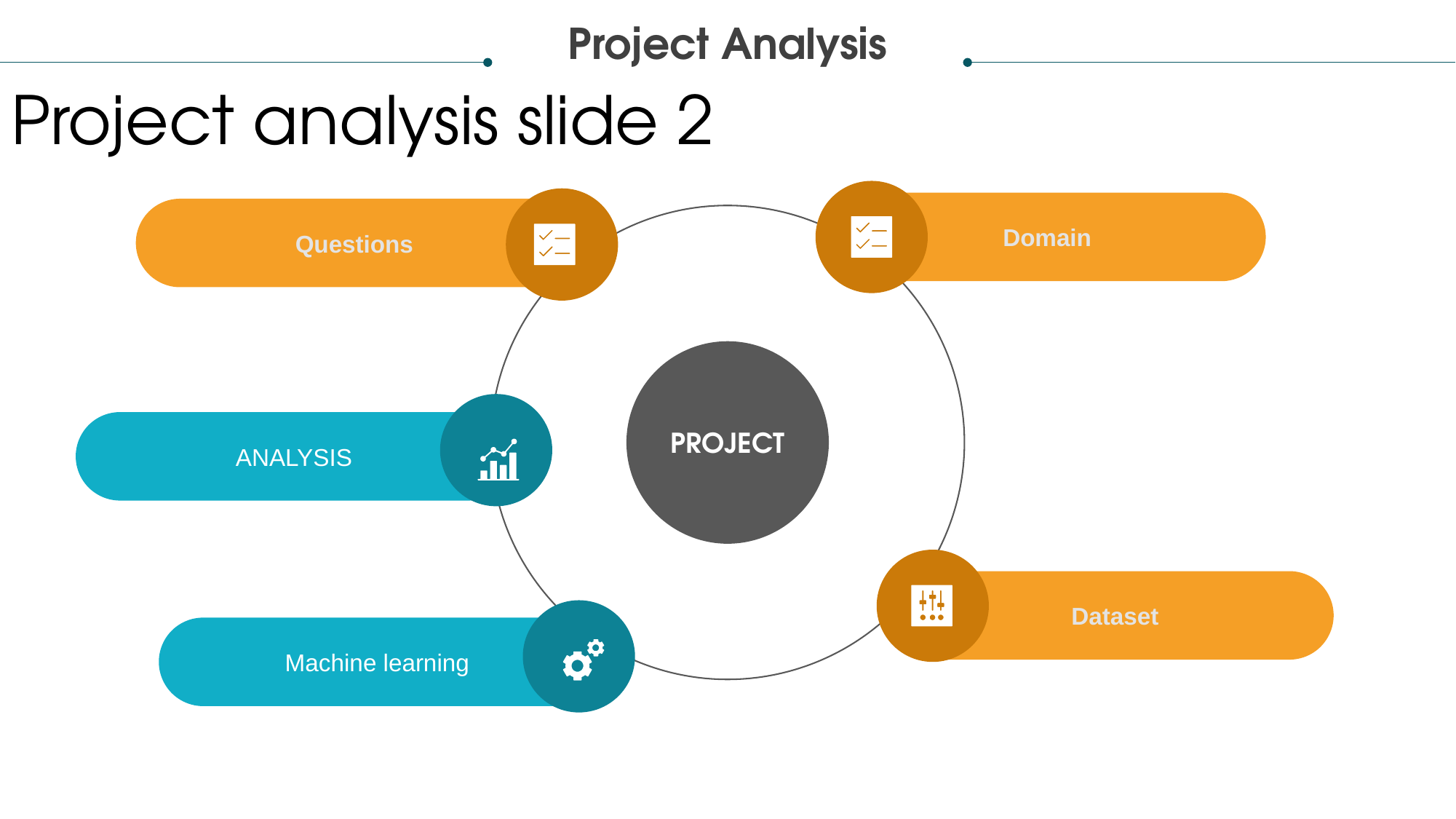

Project Analysis
Project analysis slide 2

Domain
Questions

PROJECT

ANALYSIS

Dataset

Machine learning